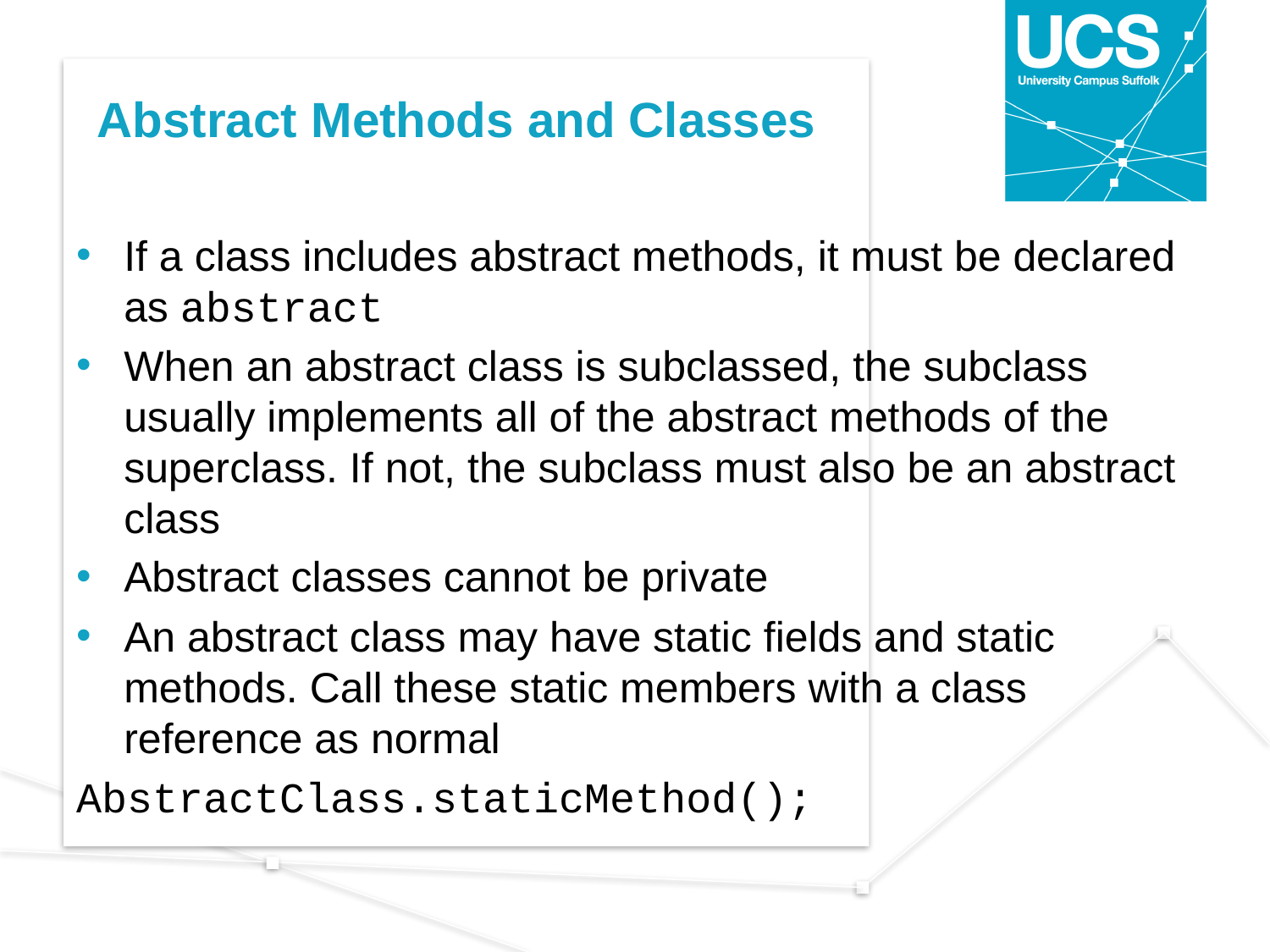

# Abstract Methods and Classes
If a class includes abstract methods, it must be declared as abstract
When an abstract class is subclassed, the subclass usually implements all of the abstract methods of the superclass. If not, the subclass must also be an abstract class
Abstract classes cannot be private
An abstract class may have static fields and static methods. Call these static members with a class reference as normal
AbstractClass.staticMethod();